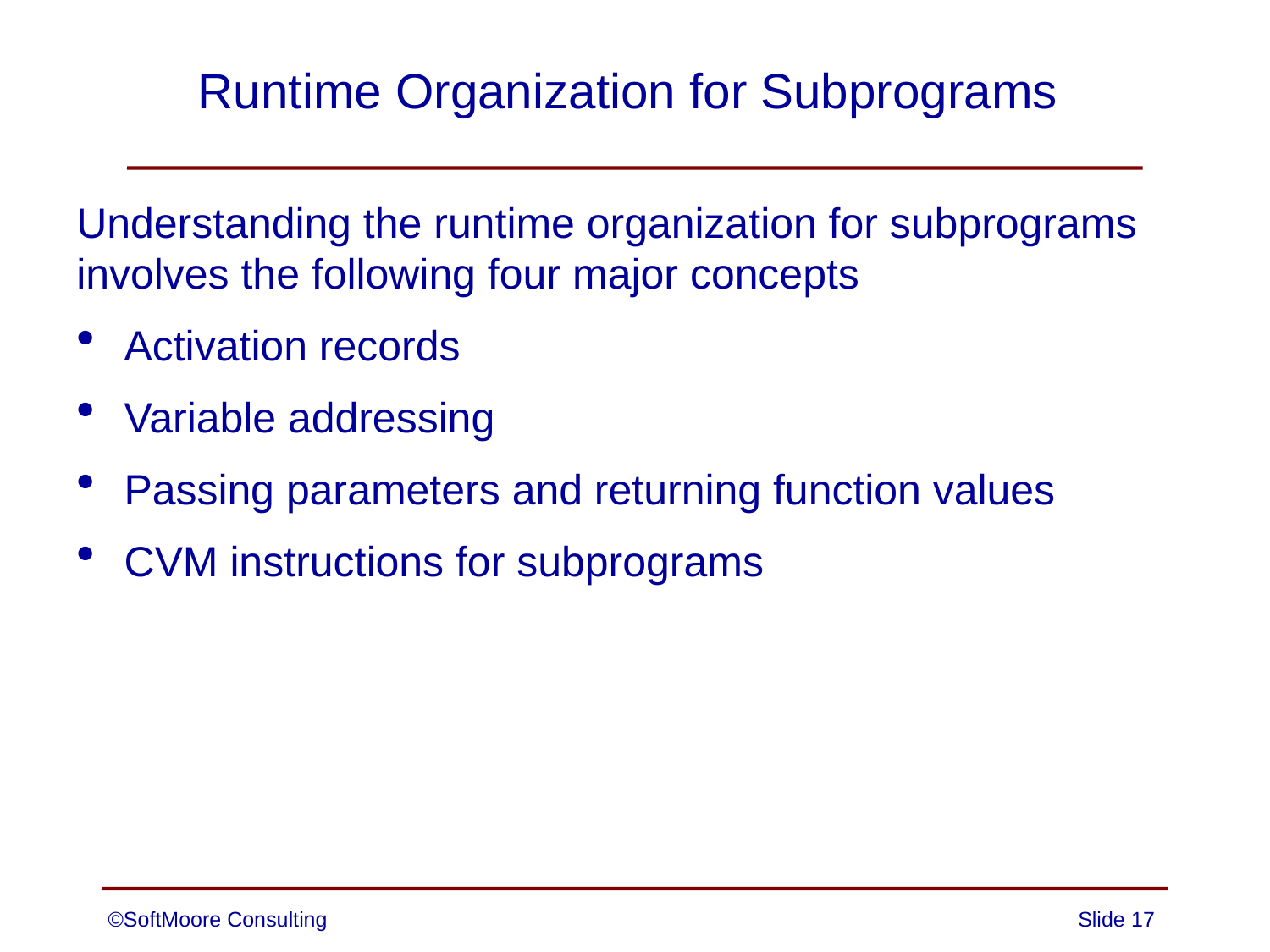

# Runtime Organization for Subprograms
Understanding the runtime organization for subprograms
involves the following four major concepts
Activation records
Variable addressing
Passing parameters and returning function values
CVM instructions for subprograms
©SoftMoore Consulting
Slide 17